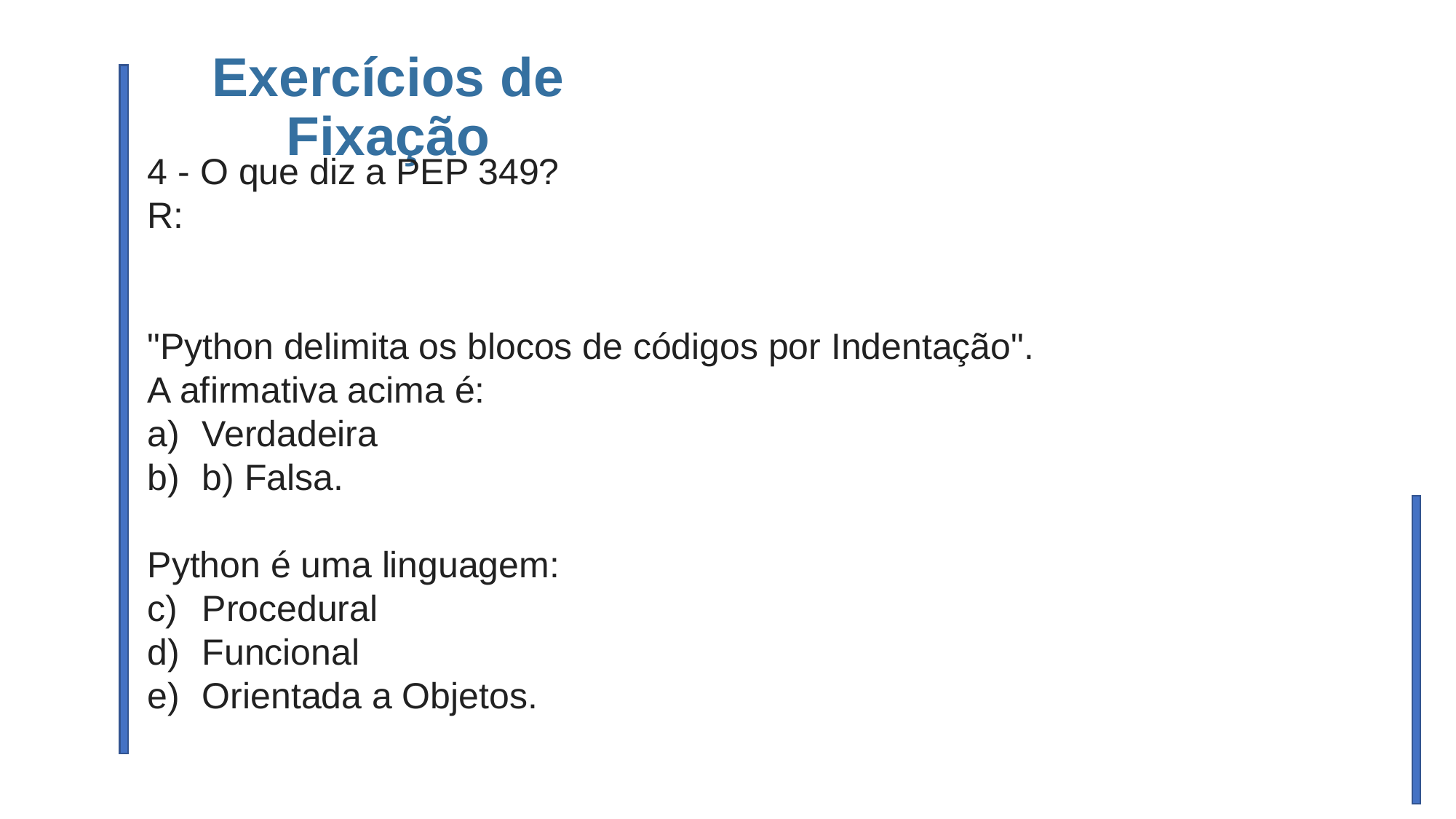

Exercícios de Fixação

4 - O que diz a PEP 349?
R:

"Python delimita os blocos de códigos por Indentação".
A afirmativa acima é:
Verdadeira
b) Falsa.

Python é uma linguagem:
Procedural
Funcional
Orientada a Objetos.